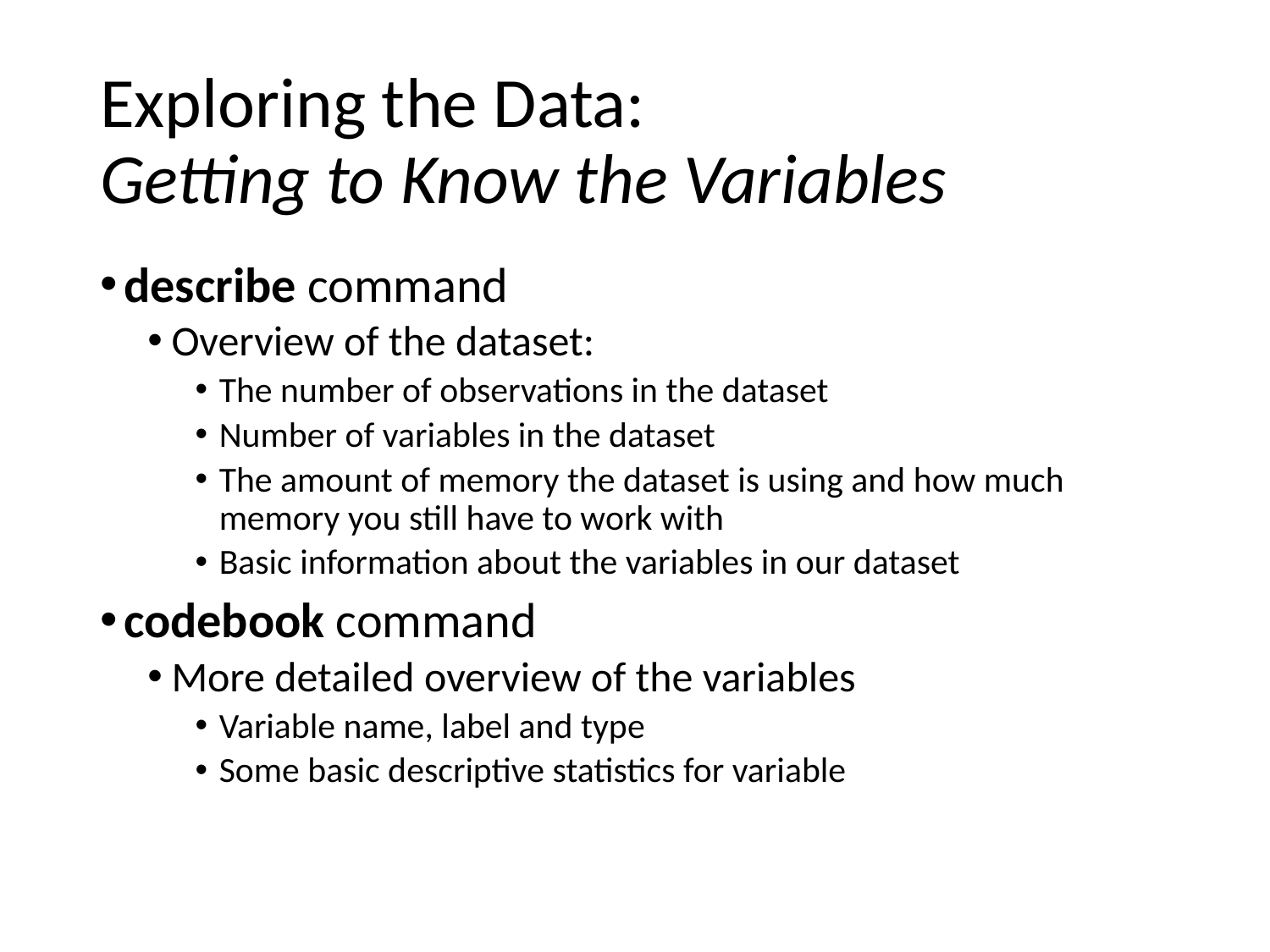

# Exploring the Data: Getting to Know the Variables
describe command
Overview of the dataset:
The number of observations in the dataset
Number of variables in the dataset
The amount of memory the dataset is using and how much memory you still have to work with
Basic information about the variables in our dataset
codebook command
More detailed overview of the variables
Variable name, label and type
Some basic descriptive statistics for variable